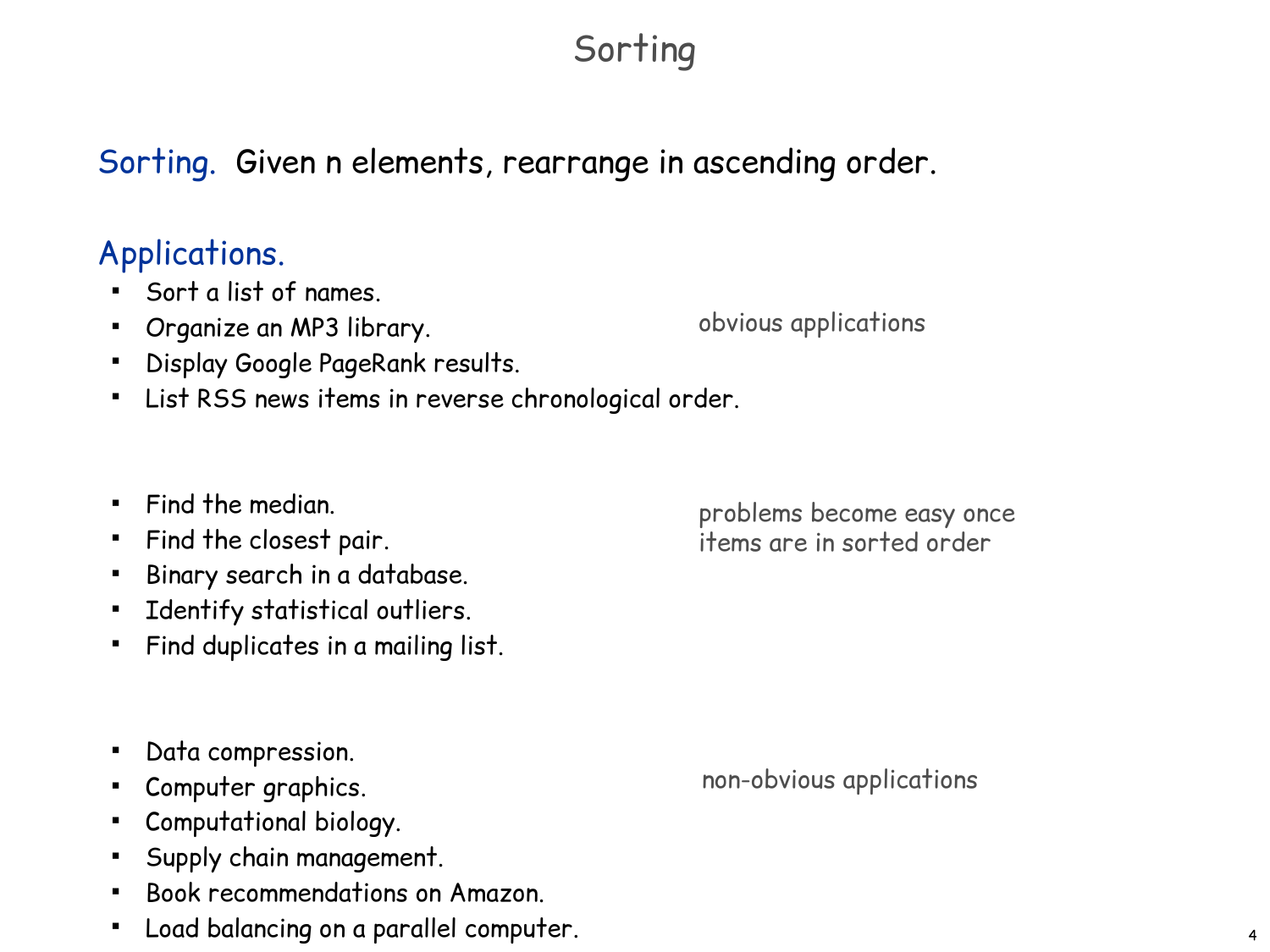

# Sorting
Sorting.  Given n elements, rearrange in ascending order.

Applications.
Sort a list of names.
Organize an MP3 library.
Display Google PageRank results.
List RSS news items in reverse chronological order.

Find the median.
Find the closest pair.
Binary search in a database.
Identify statistical outliers.
Find duplicates in a mailing list.

Data compression.
Computer graphics.
Computational biology.
Supply chain management.
Book recommendations on Amazon.
Load balancing on a parallel computer.
. . .
obvious applications
problems become easy once items are in sorted order
non-obvious applications
4